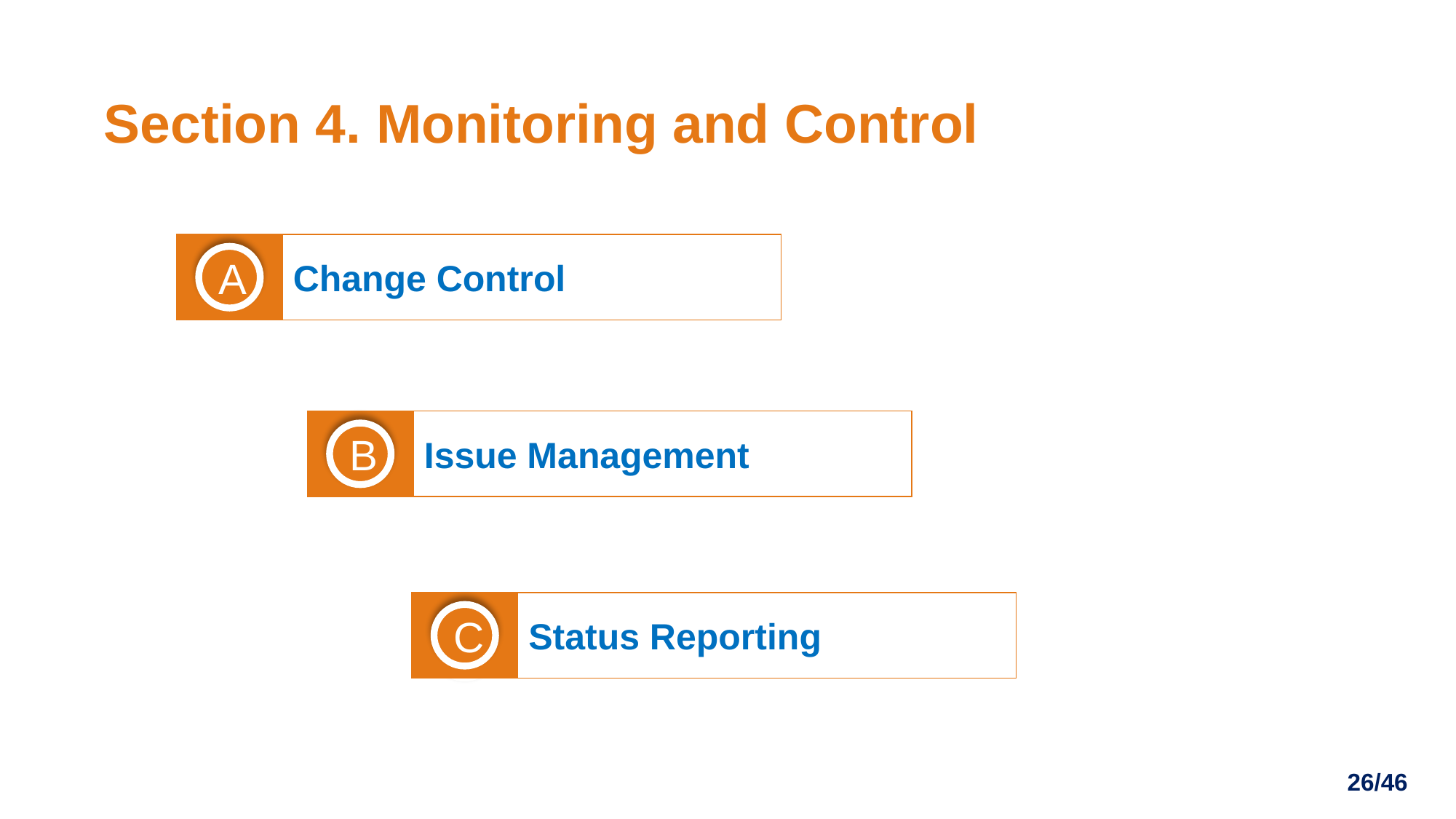

Section 4. Monitoring and Control

Change Control
A

Issue Management
B

Status Reporting
C
C
26/46